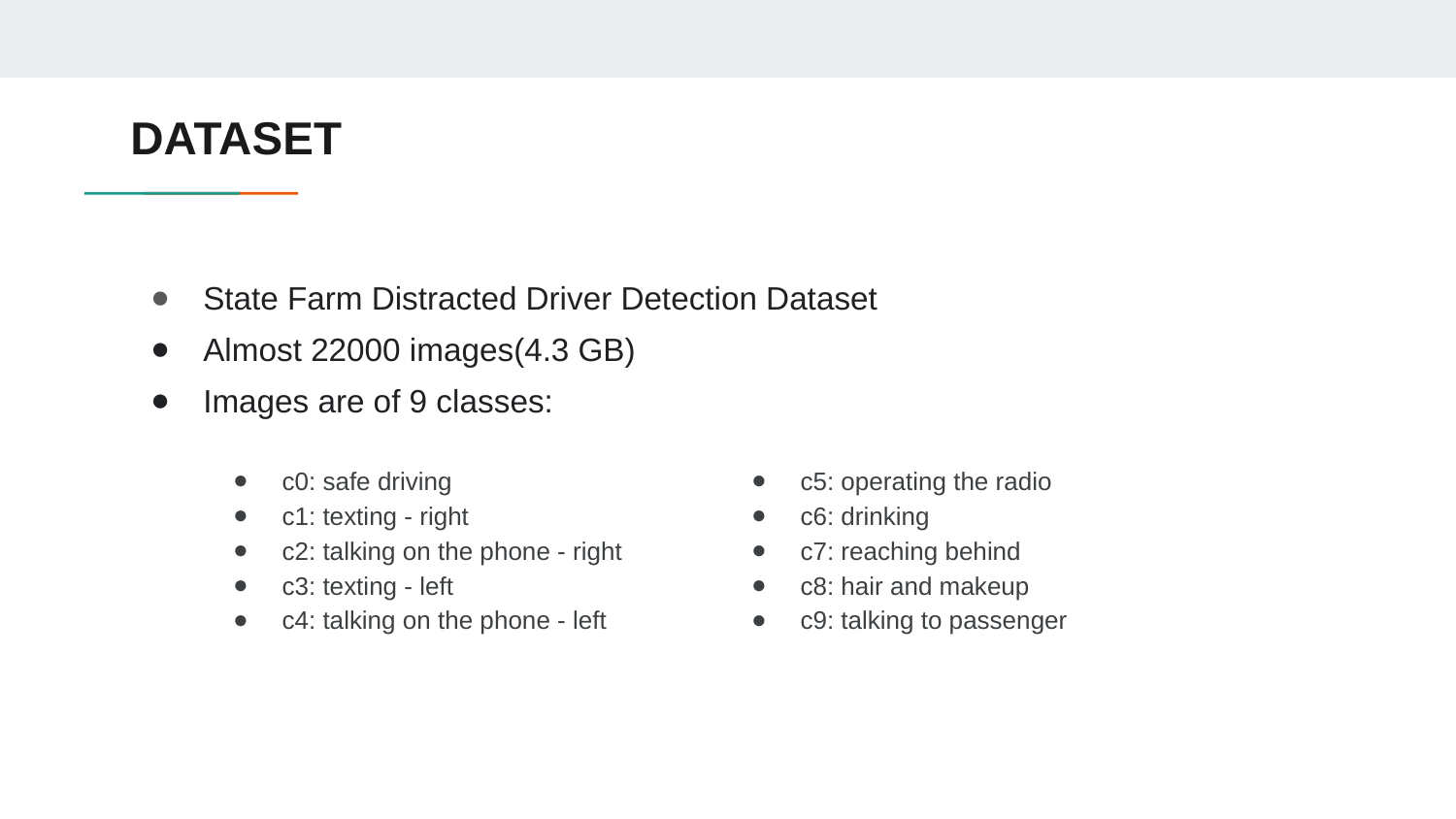

# DATASET
State Farm Distracted Driver Detection Dataset
Almost 22000 images(4.3 GB)
Images are of 9 classes:

c0: safe driving
c1: texting - right
c2: talking on the phone - right
c3: texting - left
c4: talking on the phone - left

c5: operating the radio
c6: drinking
c7: reaching behind
c8: hair and makeup
c9: talking to passenger